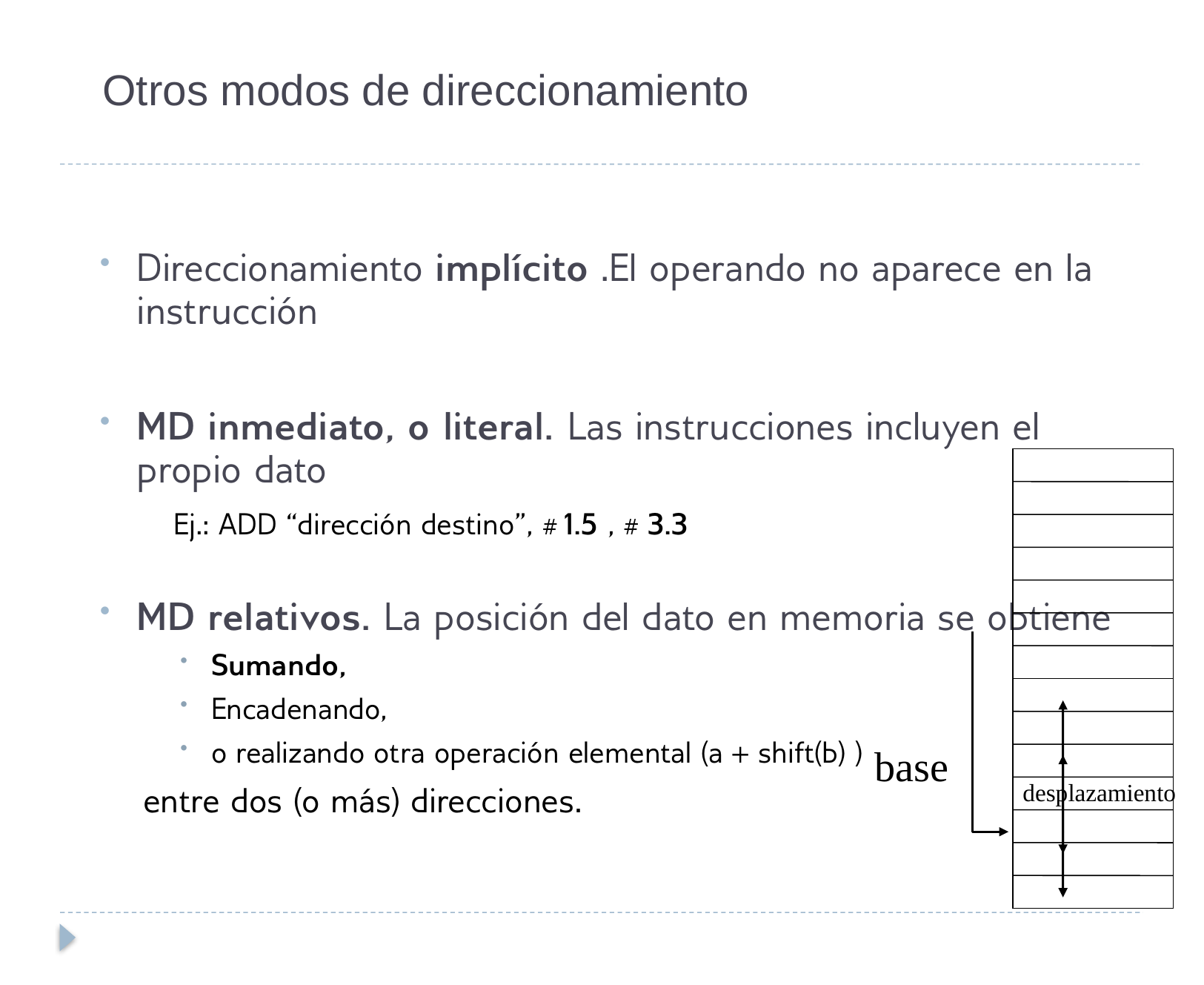

# Otros modos de direccionamiento
Direccionamiento implícito .El operando no aparece en la instrucción

MD inmediato, o literal. Las instrucciones incluyen el propio dato
	Ej.: ADD “dirección destino”, # 1.5 , # 3.3

MD relativos. La posición del dato en memoria se obtiene
Sumando,
Encadenando,
o realizando otra operación elemental (a + shift(b) )
entre dos (o más) direcciones.

base

desplazamiento